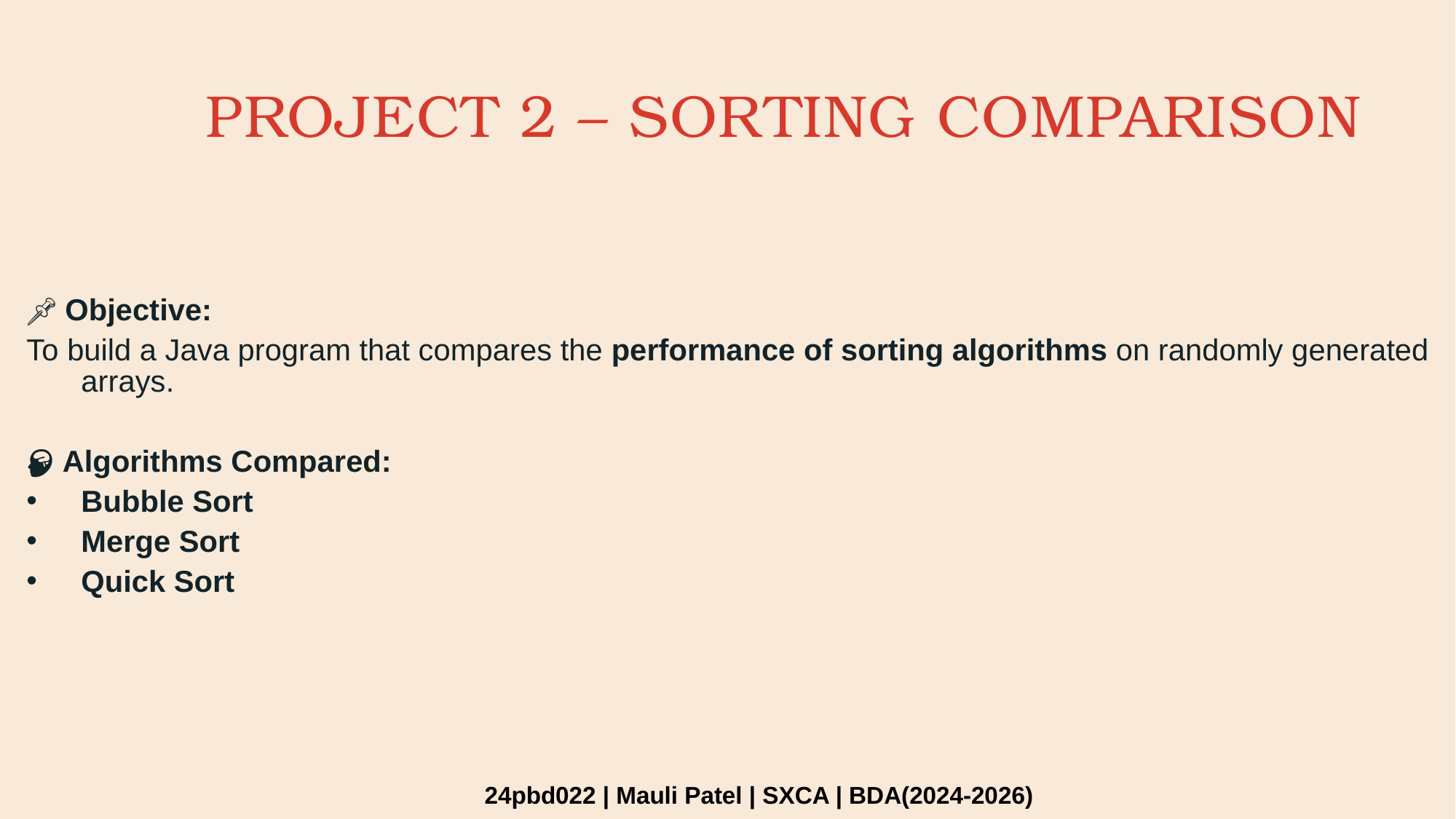

# Project 2 – Sorting Comparison
📌 Objective:
To build a Java program that compares the performance of sorting algorithms on randomly generated arrays.

🧠 Algorithms Compared:
Bubble Sort
Merge Sort
Quick Sort

24pbd022 | Mauli Patel | SXCA | BDA(2024-2026)